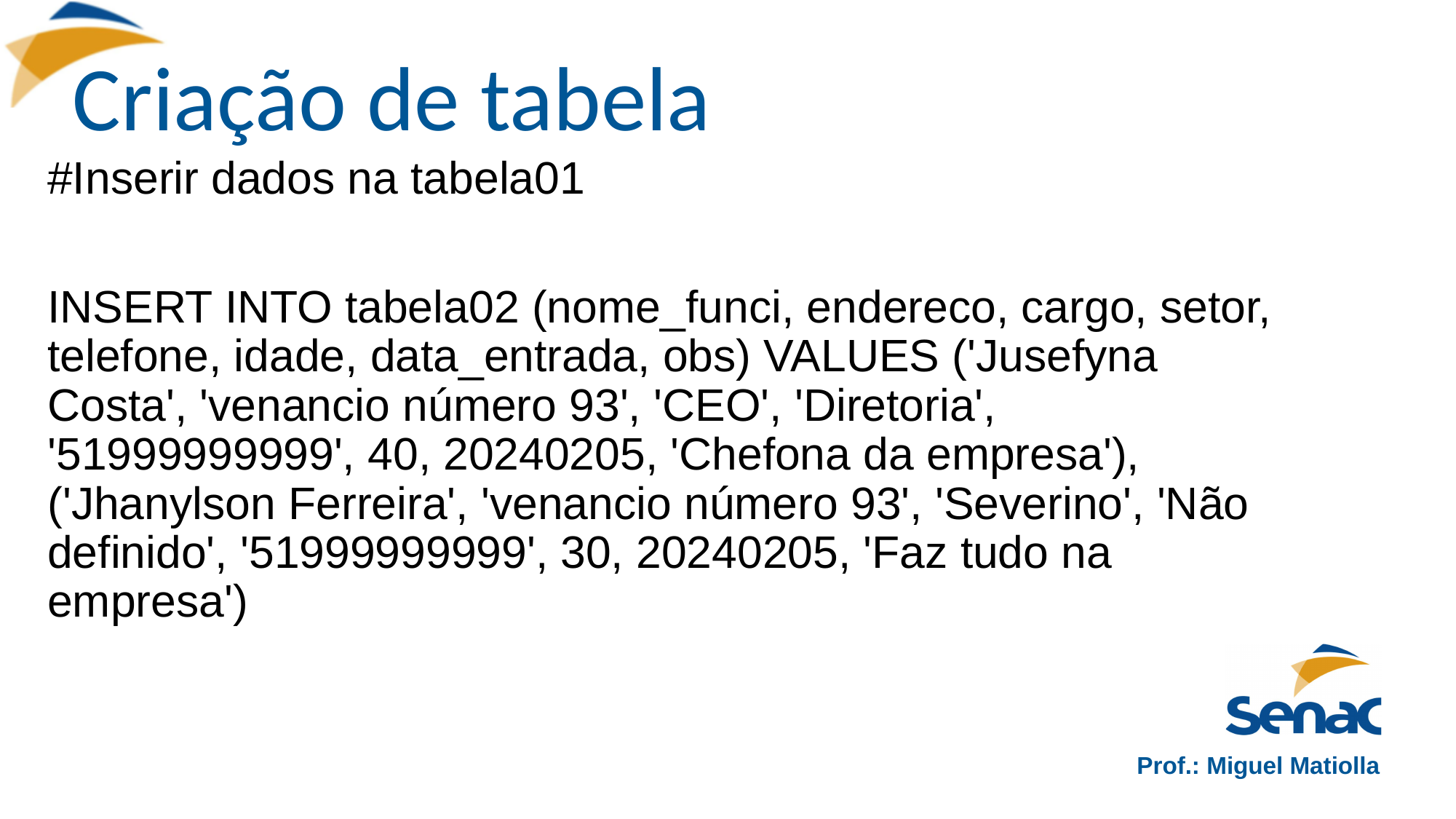

# Criação de tabela
#Inserir dados na tabela01

INSERT INTO tabela02 (nome_funci, endereco, cargo, setor, telefone, idade, data_entrada, obs) VALUES ('Jusefyna Costa', 'venancio número 93', 'CEO', 'Diretoria', '51999999999', 40, 20240205, 'Chefona da empresa'), ('Jhanylson Ferreira', 'venancio número 93', 'Severino', 'Não definido', '51999999999', 30, 20240205, 'Faz tudo na empresa')